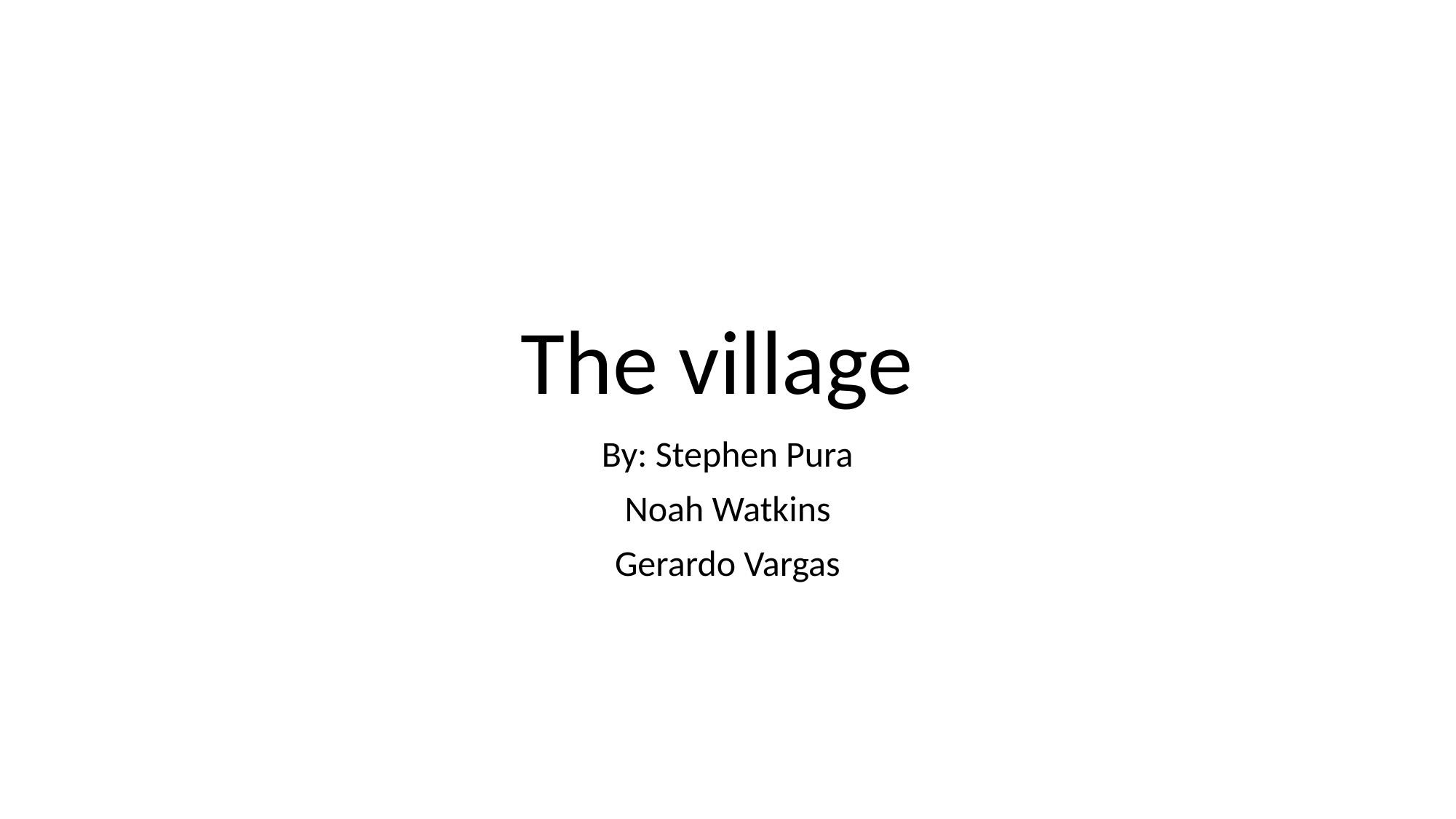

# The village
By: Stephen Pura
Noah Watkins
Gerardo Vargas